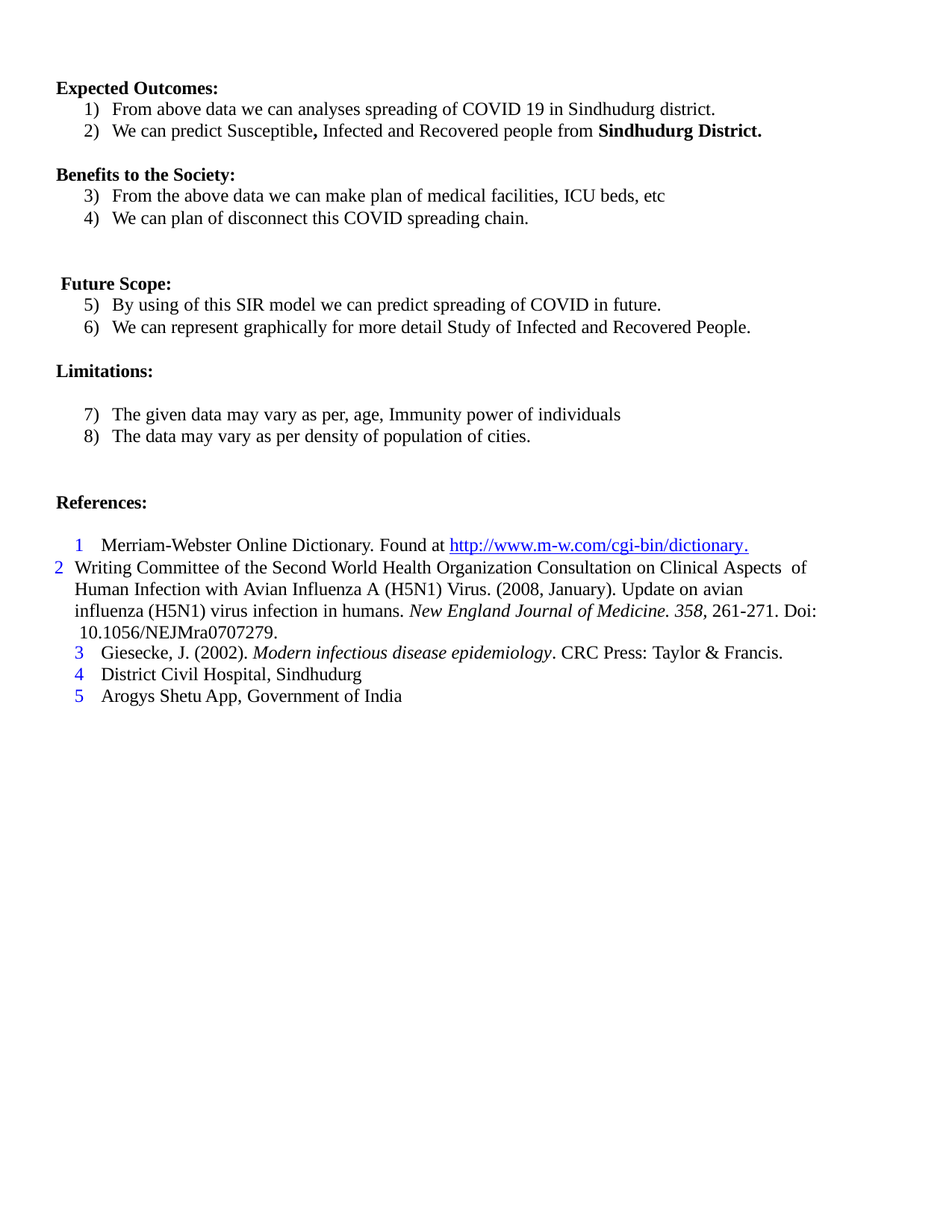

Expected Outcomes:
From above data we can analyses spreading of COVID 19 in Sindhudurg district.
We can predict Susceptible, Infected and Recovered people from Sindhudurg District.

Benefits to the Society:
From the above data we can make plan of medical facilities, ICU beds, etc
We can plan of disconnect this COVID spreading chain.

Future Scope:
By using of this SIR model we can predict spreading of COVID in future.
We can represent graphically for more detail Study of Infected and Recovered People.

Limitations:

The given data may vary as per, age, Immunity power of individuals
The data may vary as per density of population of cities.

References:

Merriam-Webster Online Dictionary. Found at http://www.m-w.com/cgi-bin/dictionary.
Writing Committee of the Second World Health Organization Consultation on Clinical Aspects  of Human Infection with Avian Influenza A (H5N1) Virus. (2008, January). Update on avian  influenza (H5N1) virus infection in humans. New England Journal of Medicine. 358, 261-271. Doi:  10.1056/NEJMra0707279.
Giesecke, J. (2002). Modern infectious disease epidemiology. CRC Press: Taylor & Francis.
District Civil Hospital, Sindhudurg
Arogys Shetu App, Government of India